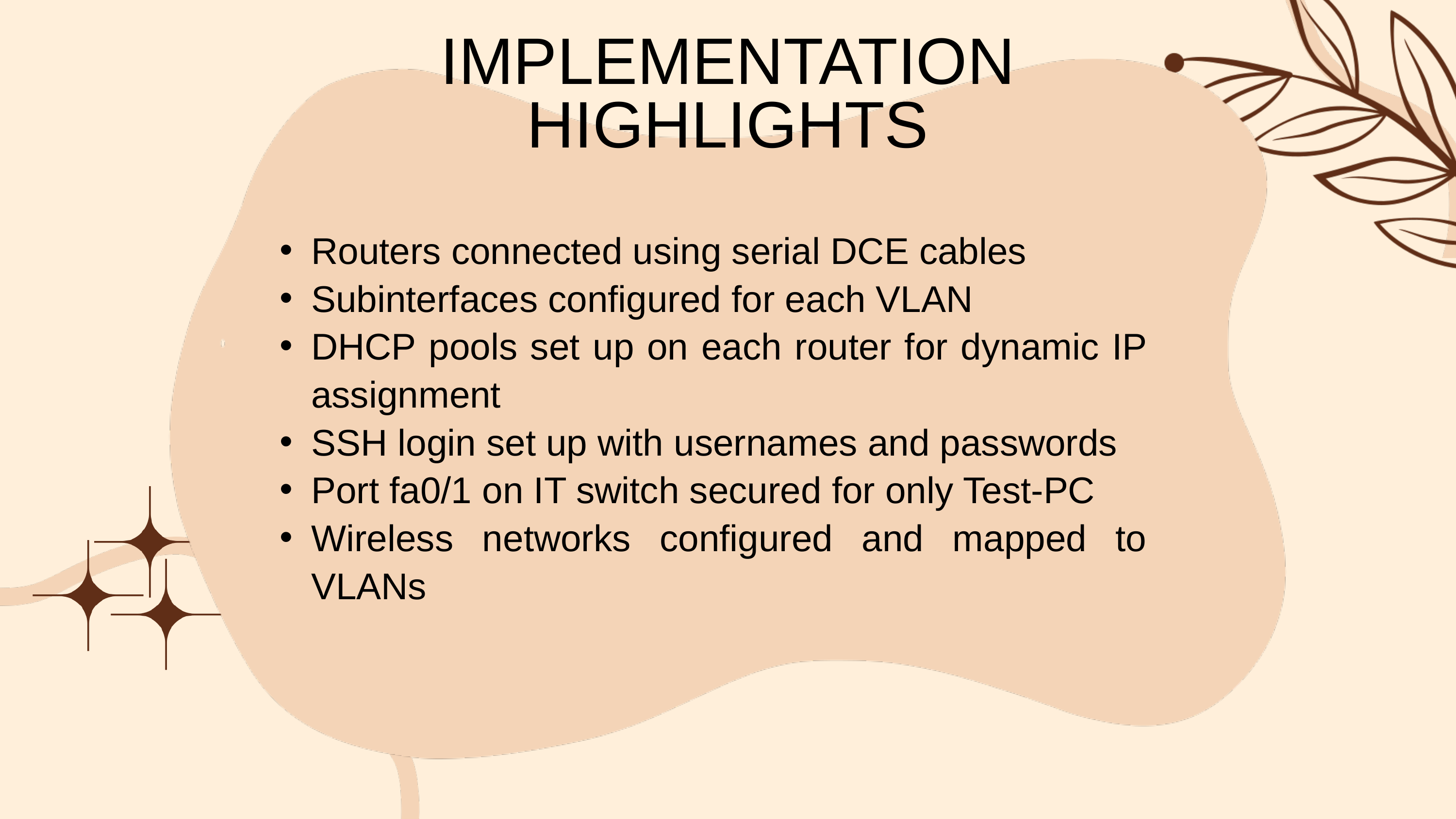

IMPLEMENTATION HIGHLIGHTS

Routers connected using serial DCE cables
Subinterfaces configured for each VLAN
DHCP pools set up on each router for dynamic IP assignment
SSH login set up with usernames and passwords
Port fa0/1 on IT switch secured for only Test-PC
Wireless networks configured and mapped to VLANs